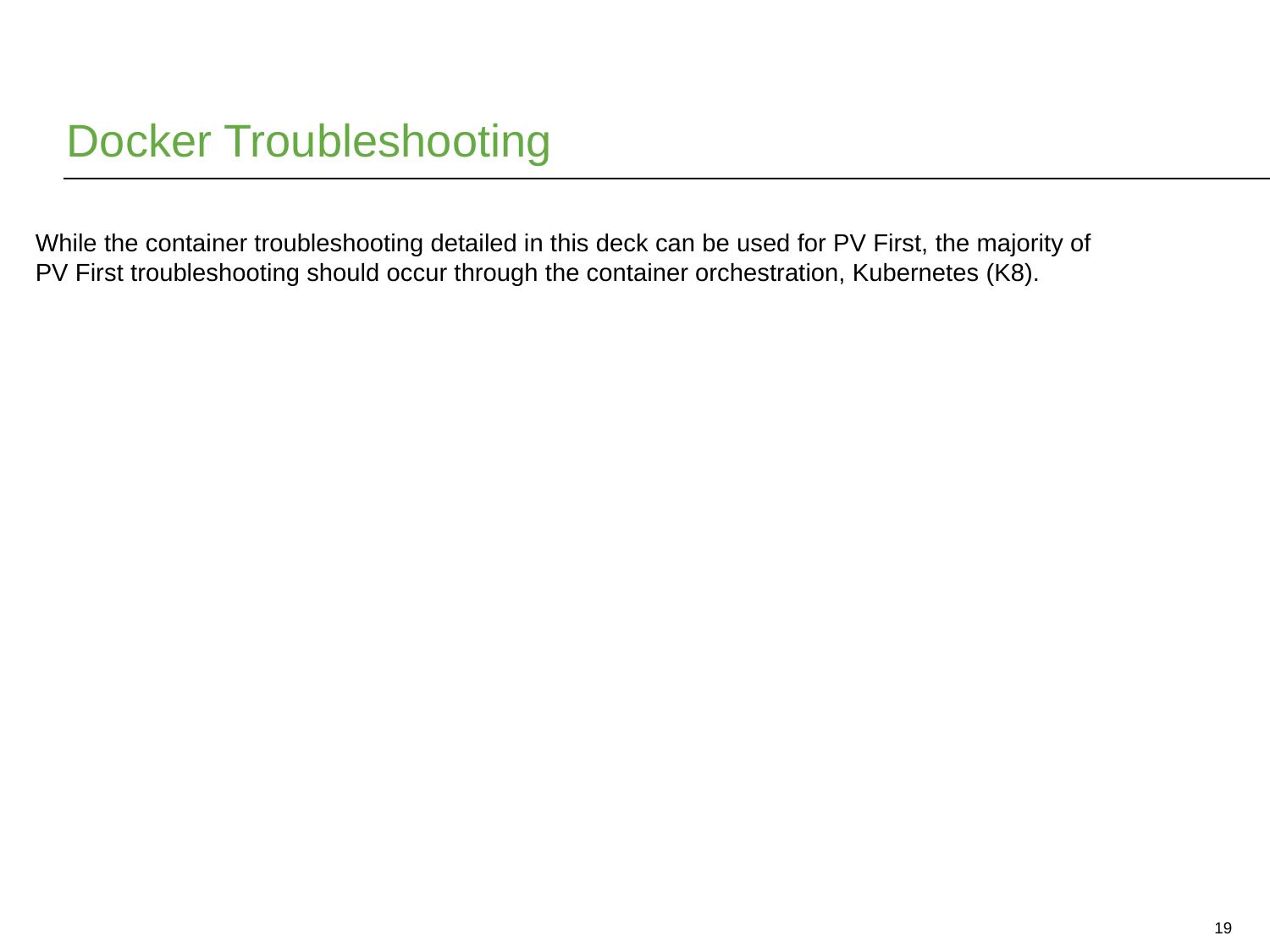

# Docker Troubleshooting
While the container troubleshooting detailed in this deck can be used for PV First, the majority of PV First troubleshooting should occur through the container orchestration, Kubernetes (K8).
19